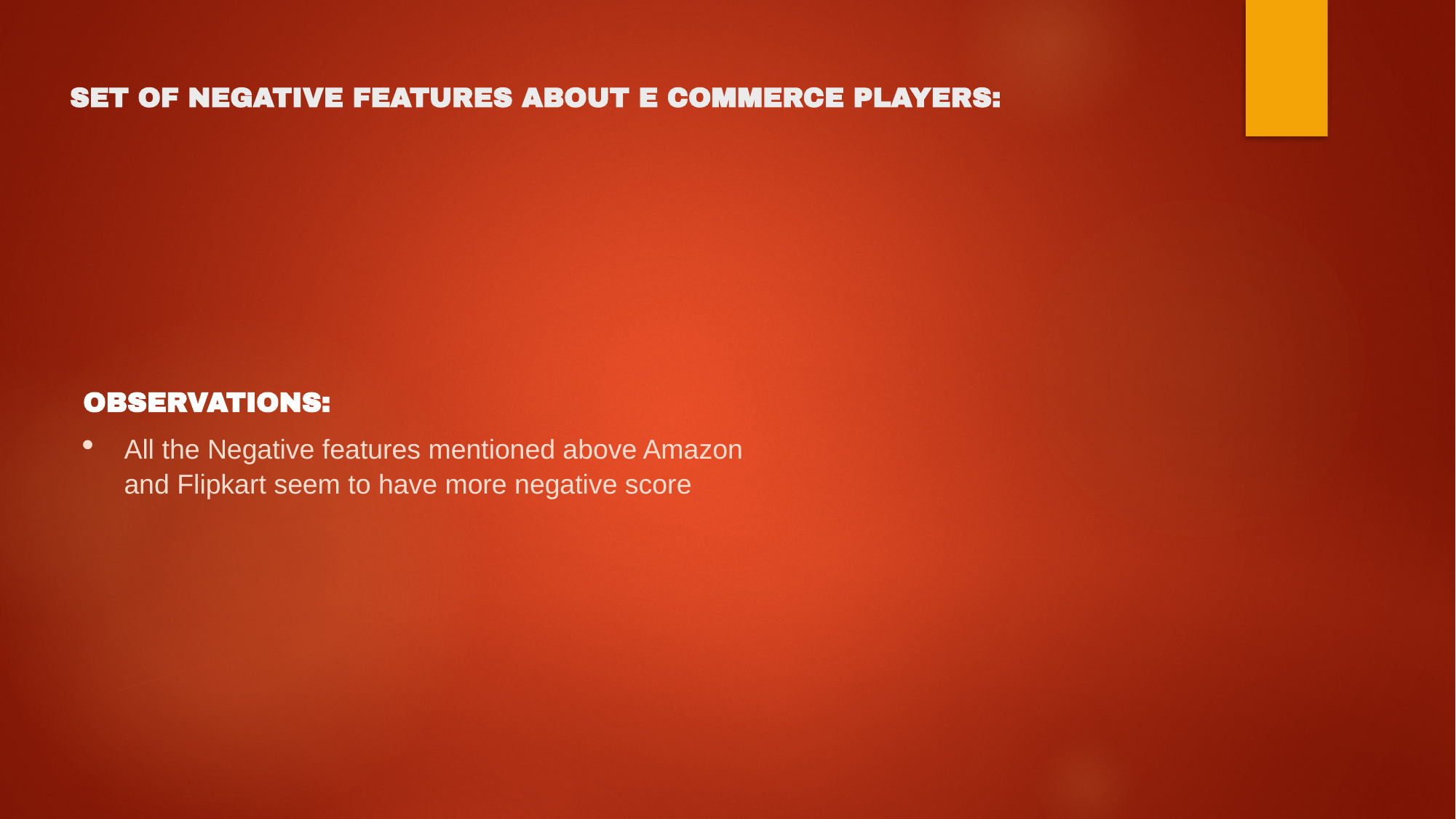

SET OF NEGATIVE FEATURES ABOUT E COMMERCE PLAYERS:
OBSERVATIONS:
All the Negative features mentioned above Amazon and Flipkart seem to have more negative score